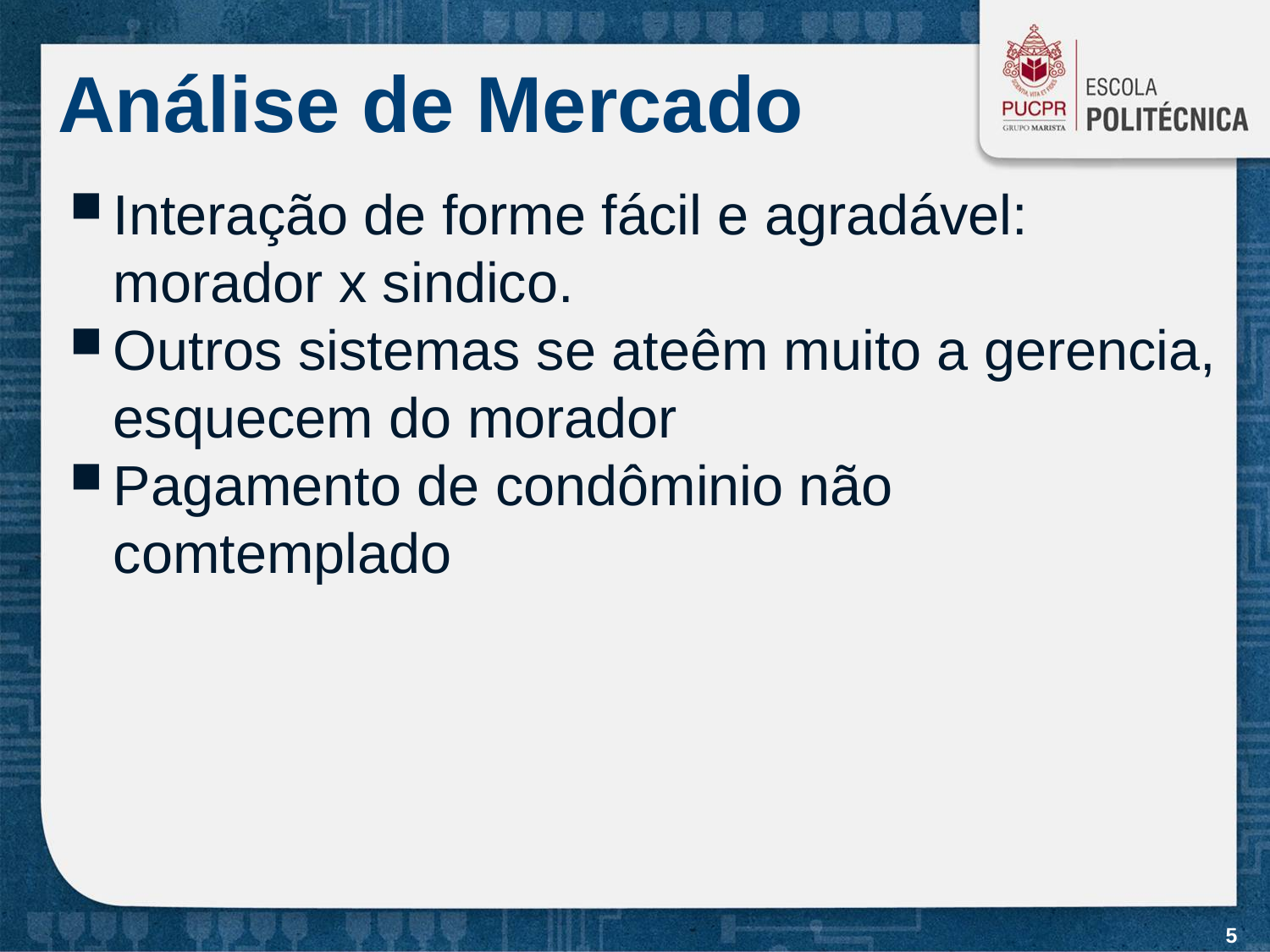

# Análise de Mercado
Interação de forme fácil e agradável: morador x sindico.
Outros sistemas se ateêm muito a gerencia, esquecem do morador
Pagamento de condôminio não comtemplado
5